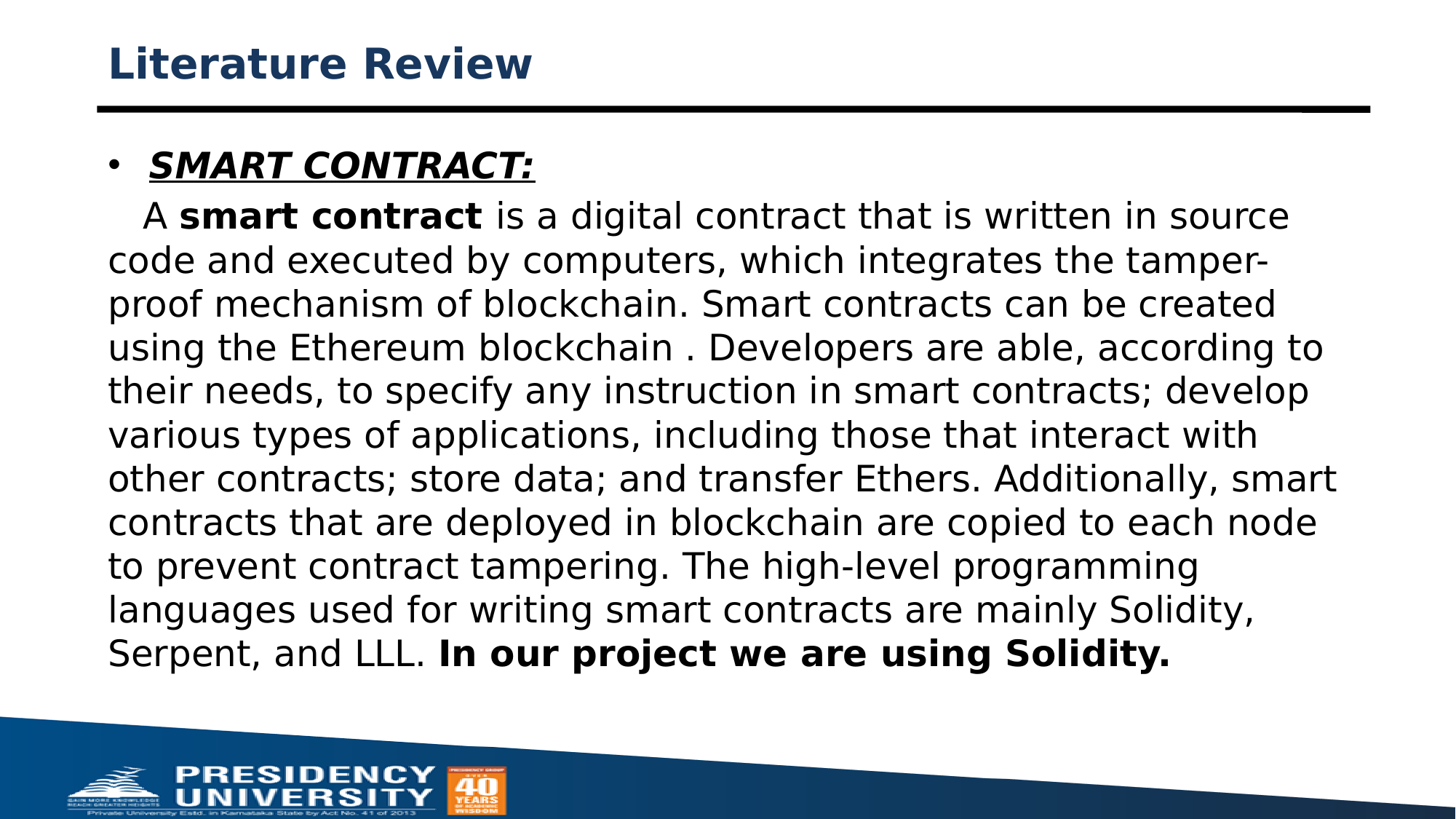

# Literature Review
SMART CONTRACT:
   A smart contract is a digital contract that is written in source code and executed by computers, which integrates the tamper-proof mechanism of blockchain. Smart contracts can be created using the Ethereum blockchain . Developers are able, according to their needs, to specify any instruction in smart contracts; develop various types of applications, including those that interact with other contracts; store data; and transfer Ethers. Additionally, smart contracts that are deployed in blockchain are copied to each node to prevent contract tampering. The high-level programming languages used for writing smart contracts are mainly Solidity, Serpent, and LLL. In our project we are using Solidity.